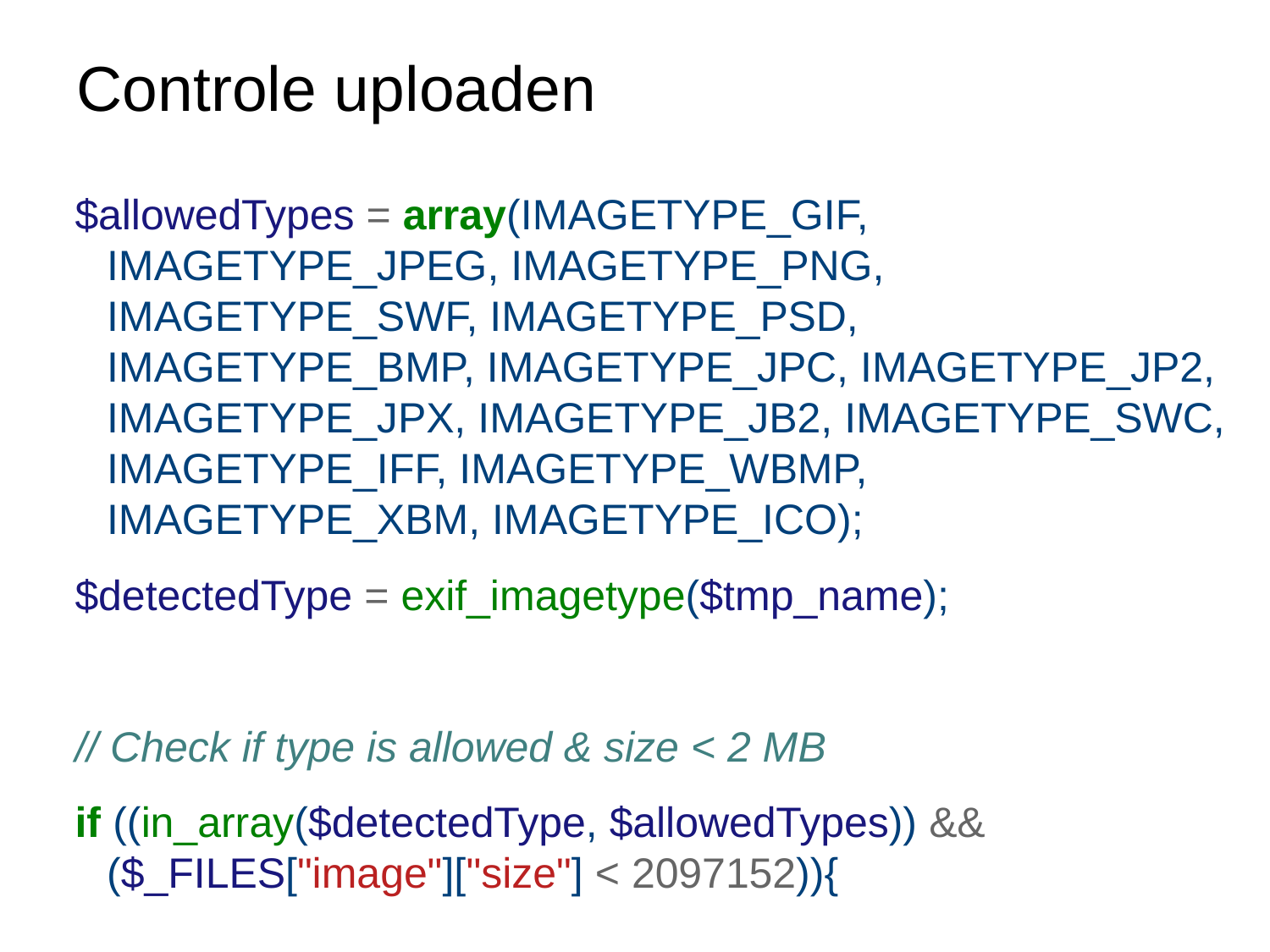

Controle uploaden
$allowedTypes = array(IMAGETYPE_GIF, IMAGETYPE_JPEG, IMAGETYPE_PNG, IMAGETYPE_SWF, IMAGETYPE_PSD, IMAGETYPE_BMP, IMAGETYPE_JPC, IMAGETYPE_JP2, IMAGETYPE_JPX, IMAGETYPE_JB2, IMAGETYPE_SWC, IMAGETYPE_IFF, IMAGETYPE_WBMP, IMAGETYPE_XBM, IMAGETYPE_ICO);
$detectedType = exif_imagetype($tmp_name);

// Check if type is allowed & size < 2 MB
if ((in_array($detectedType, $allowedTypes)) && ($_FILES["image"]["size"] < 2097152)){

//Notify if error
if ($_FILES["image"]["error"] > 0){
$error =  $_FILES["image"]["error"];
        echo '<script type="text/javascript"> alert("<?php echo $error ?>"); </script>';
}else{
// Upload it to server and insert into database
...
}
} else {
// Invalid file
...
}